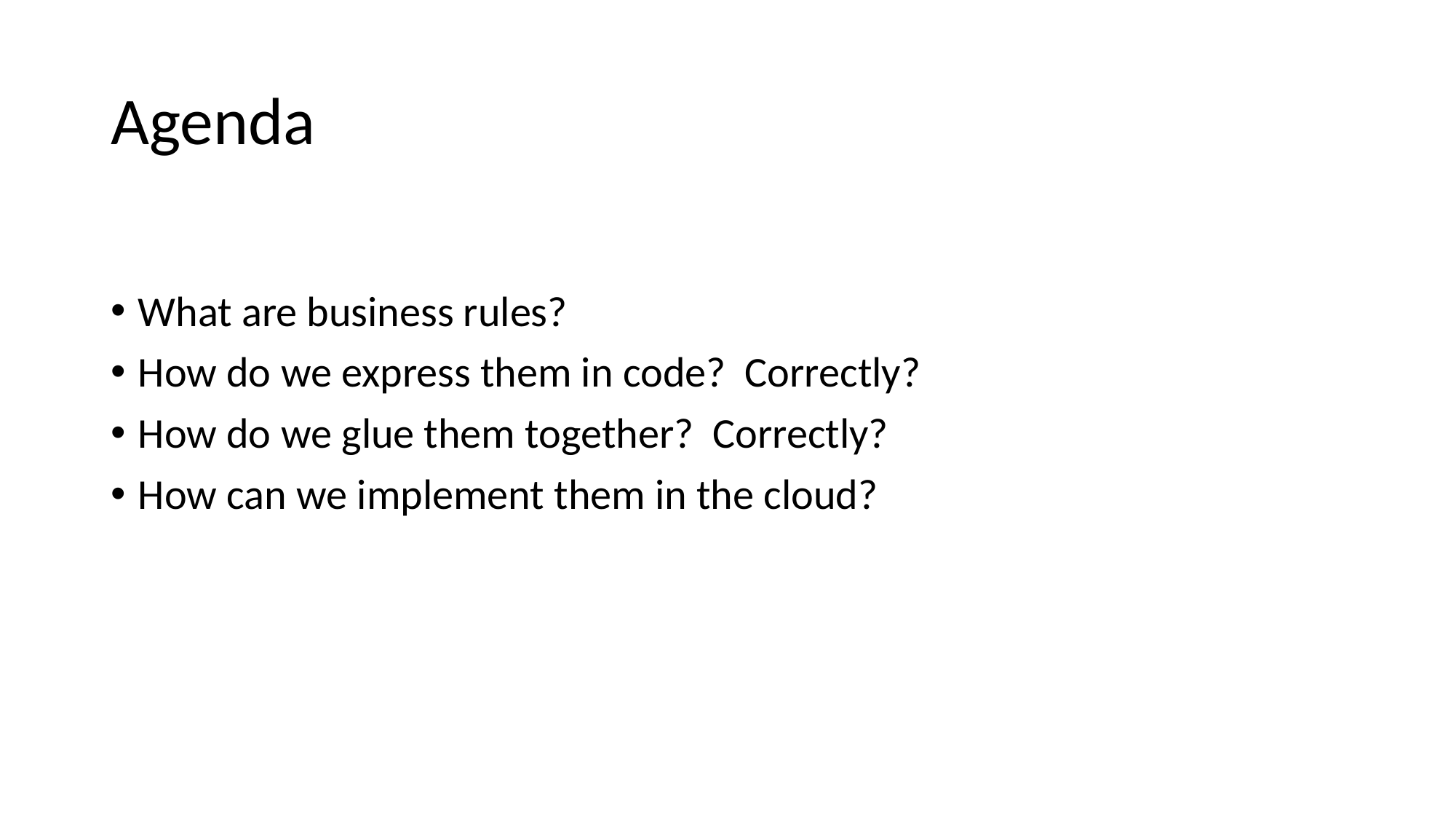

# Agenda

What are business rules?
How do we express them in code?  Correctly?
How do we glue them together?  Correctly?
How can we implement them in the cloud?